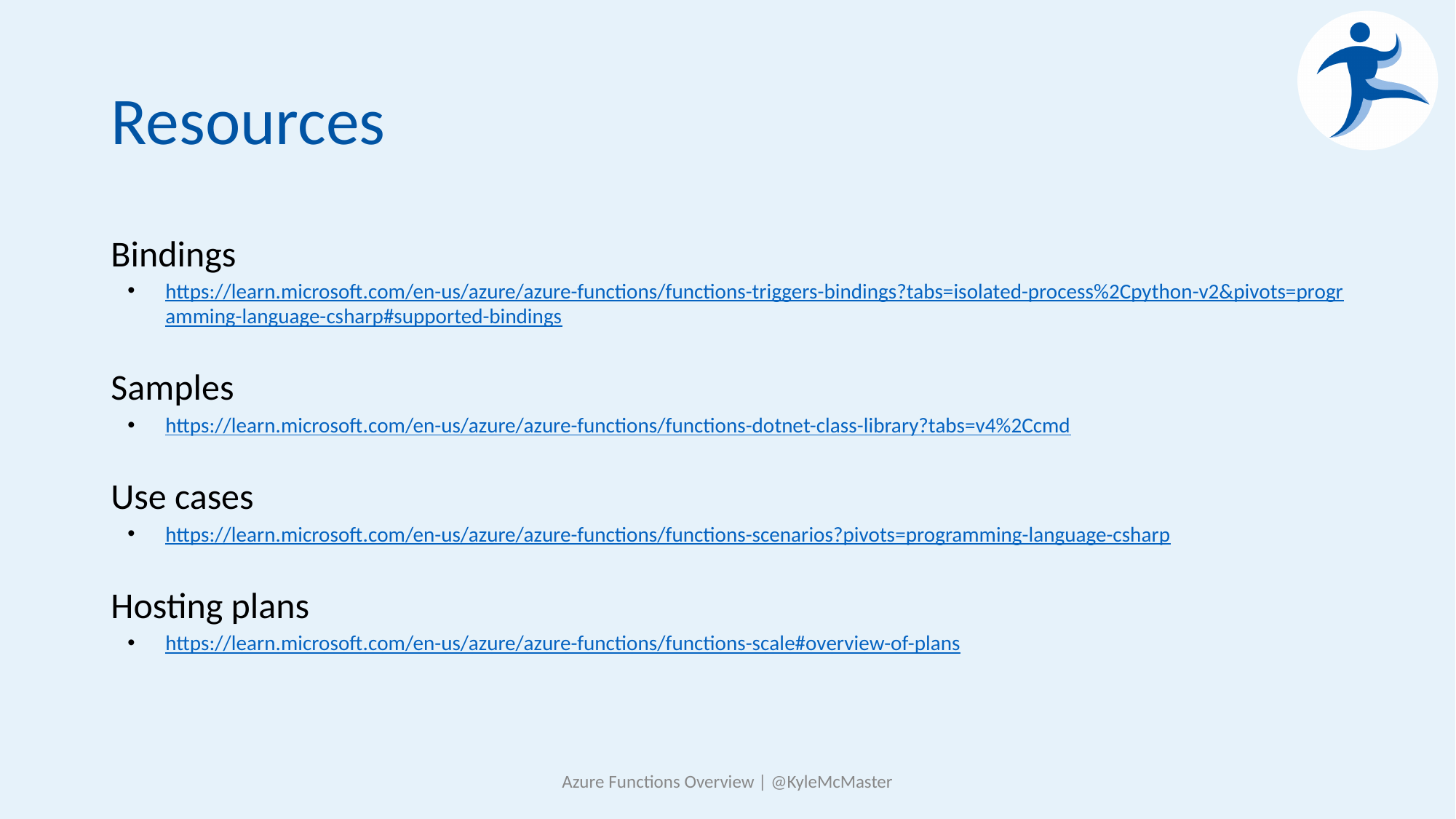

# Resources
Bindings
https://learn.microsoft.com/en-us/azure/azure-functions/functions-triggers-bindings?tabs=isolated-process%2Cpython-v2&pivots=programming-language-csharp#supported-bindings

Samples
https://learn.microsoft.com/en-us/azure/azure-functions/functions-dotnet-class-library?tabs=v4%2Ccmd

Use cases
https://learn.microsoft.com/en-us/azure/azure-functions/functions-scenarios?pivots=programming-language-csharp

Hosting plans
https://learn.microsoft.com/en-us/azure/azure-functions/functions-scale#overview-of-plans

Azure Functions Overview | @KyleMcMaster